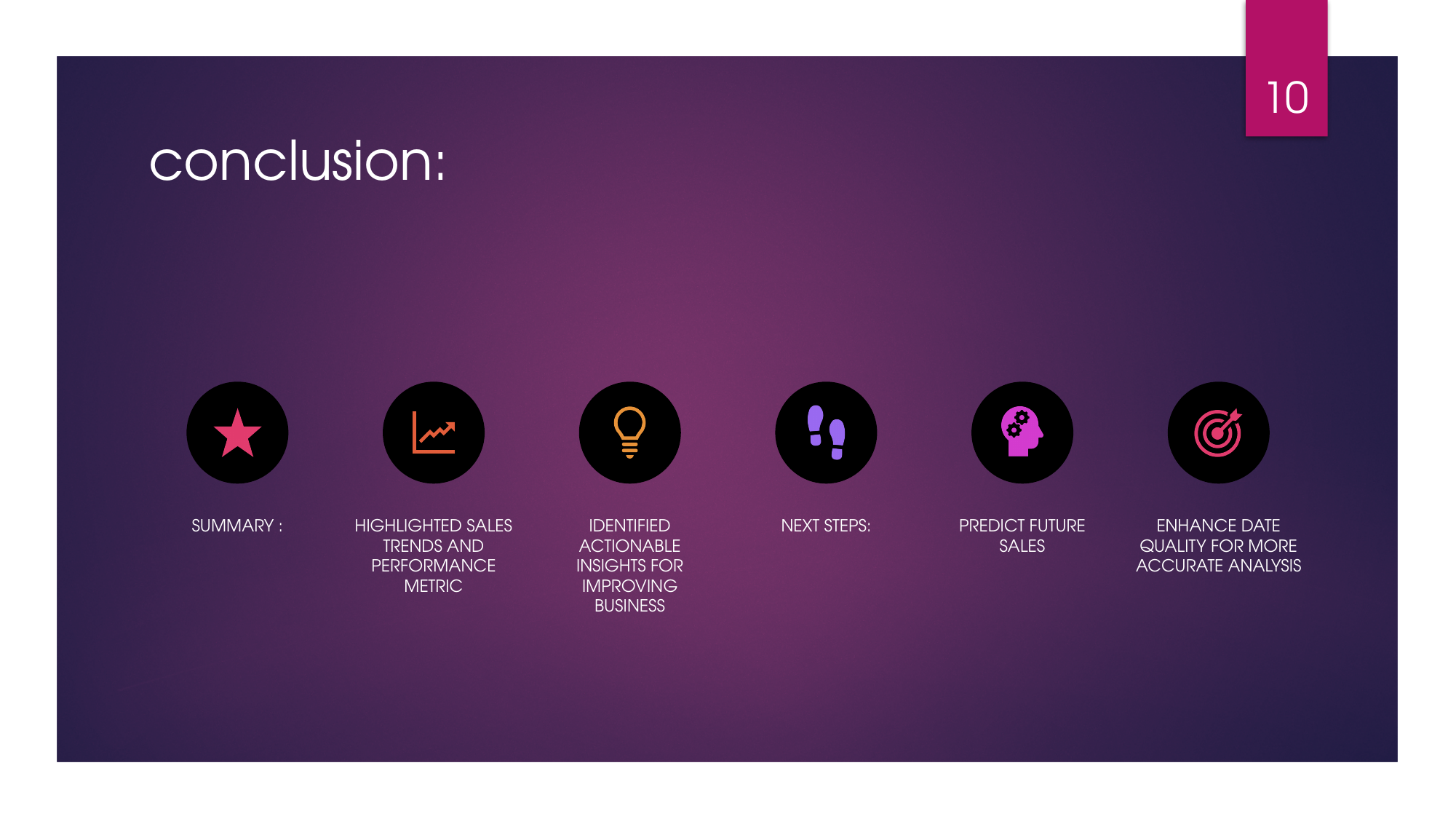

10
# conclusion:
Summary :
Highlighted sales trends and performance metric
Identified actionable insights for improving business
Next steps:
Predict future Sales
Enhance date quality for more accurate analysis